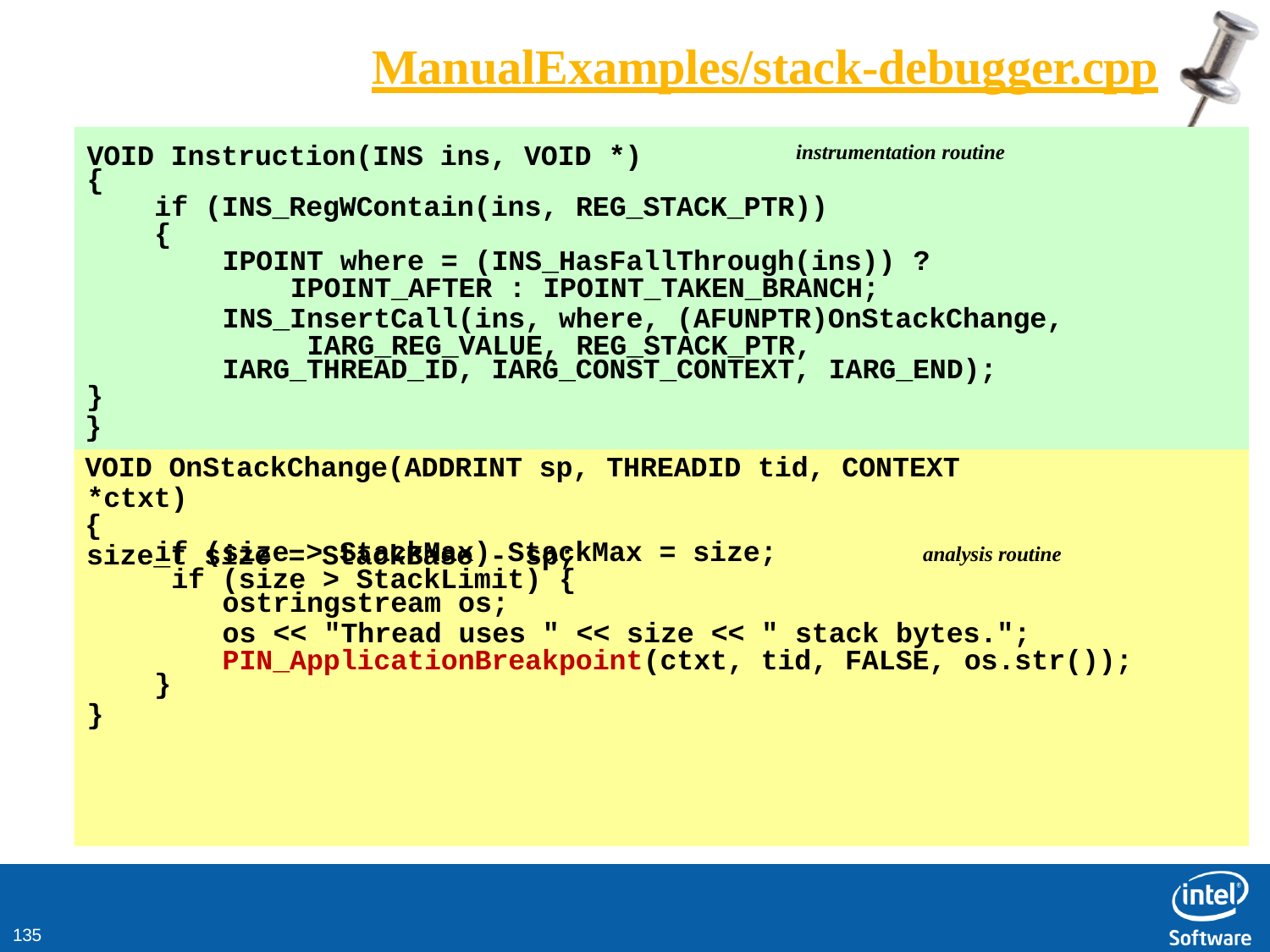

# ManualExamples/stack-debugger.cpp

VOID Instruction(INS ins, VOID *)
instrumentation routine
{
if (INS_RegWContain(ins, REG_STACK_PTR))
{
IPOINT where = (INS_HasFallThrough(ins)) ?
IPOINT_AFTER : IPOINT_TAKEN_BRANCH;
INS_InsertCall(ins, where, (AFUNPTR)OnStackChange,  IARG_REG_VALUE, REG_STACK_PTR,
IARG_THREAD_ID, IARG_CONST_CONTEXT, IARG_END);
}
}
VOID OnStackChange(ADDRINT sp, THREADID tid, CONTEXT *ctxt)
{
size_t size = StackBase - sp;

if (size > StackMax) StackMax = size;  if (size > StackLimit) {
analysis routine
ostringstream os;
os << "Thread uses " << size << " stack bytes.";  PIN_ApplicationBreakpoint(ctxt, tid, FALSE, os.str());
}
}
135